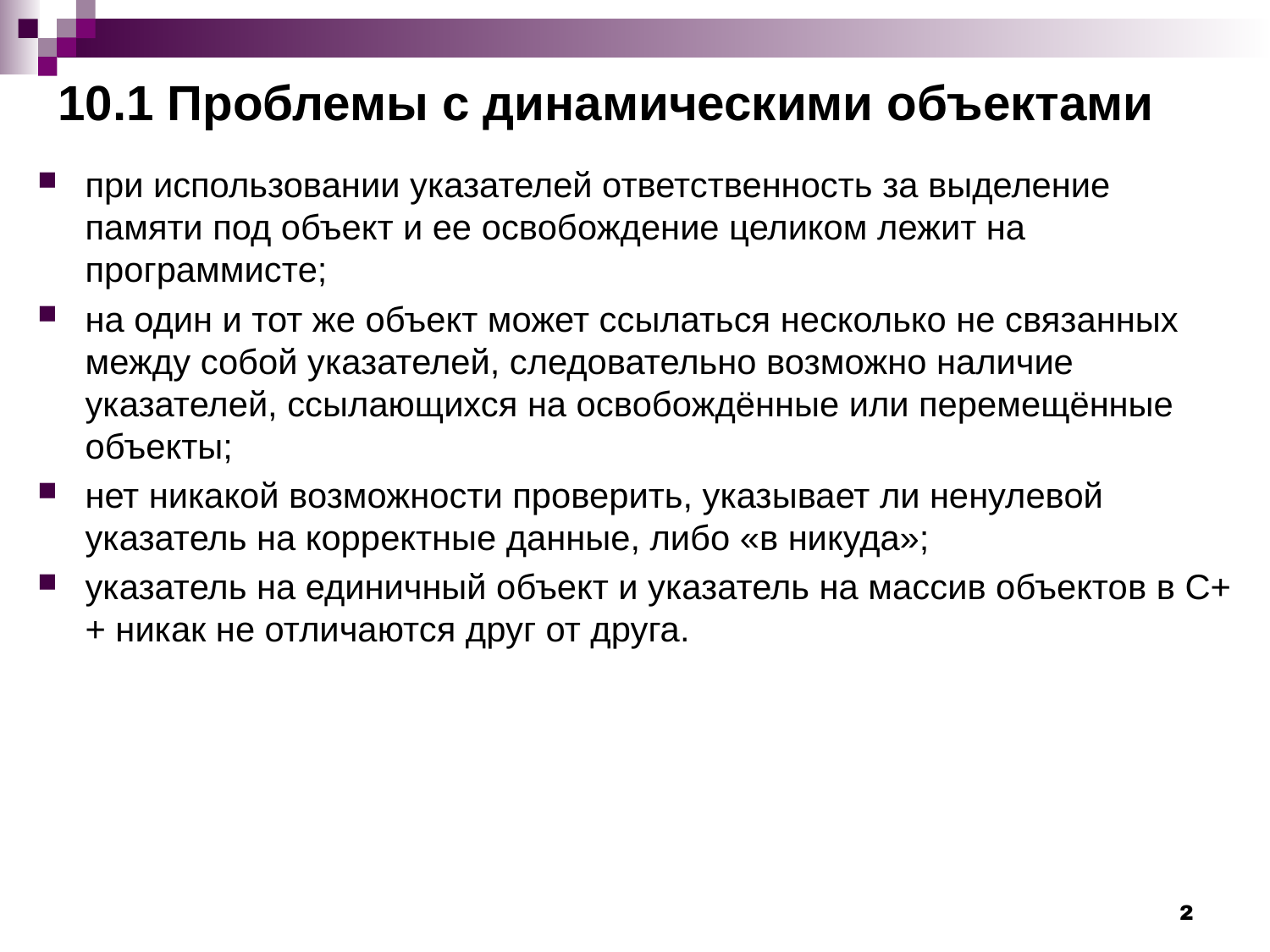

# 10.1 Проблемы с динамическими объектами
при использовании указателей ответственность за выделение памяти под объект и ее освобождение целиком лежит на программисте;
на один и тот же объект может ссылаться несколько не связанных между собой указателей, следовательно возможно наличие указателей, ссылающихся на освобождённые или перемещённые объекты;
нет никакой возможности проверить, указывает ли ненулевой указатель на корректные данные, либо «в никуда»;
указатель на единичный объект и указатель на массив объектов в С++ никак не отличаются друг от друга.

2